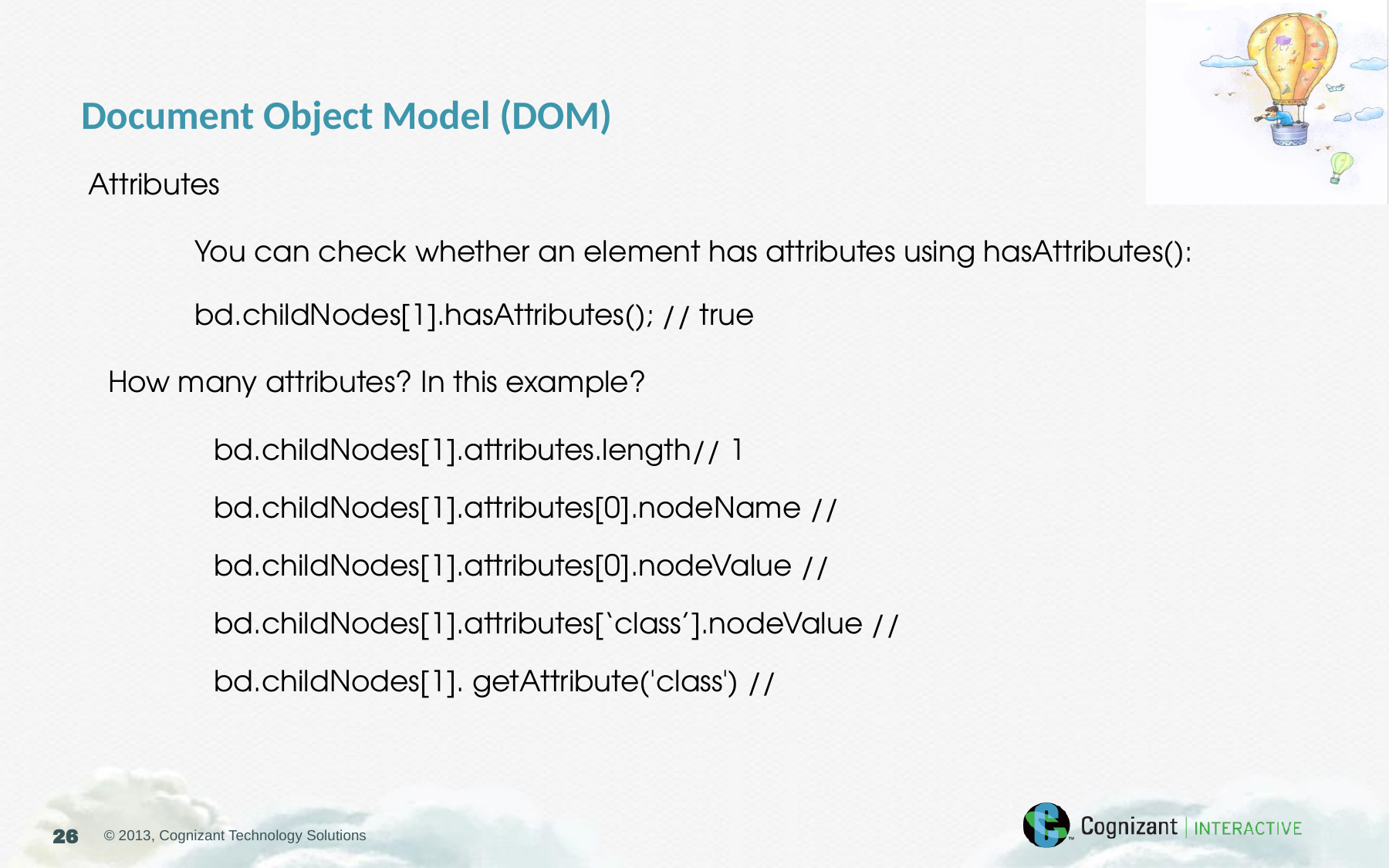

Document Object Model (DOM)
Attributes
You can check whether an element has attributes using hasAttributes():
bd.childNodes[1].hasAttributes(); // true
How many attributes? In this example?
bd.childNodes[1].attributes.length// 1
bd.childNodes[1].attributes[0].nodeName //
bd.childNodes[1].attributes[0].nodeValue //
bd.childNodes[1].attributes[‘class’].nodeValue //
bd.childNodes[1]. getAttribute('class') //